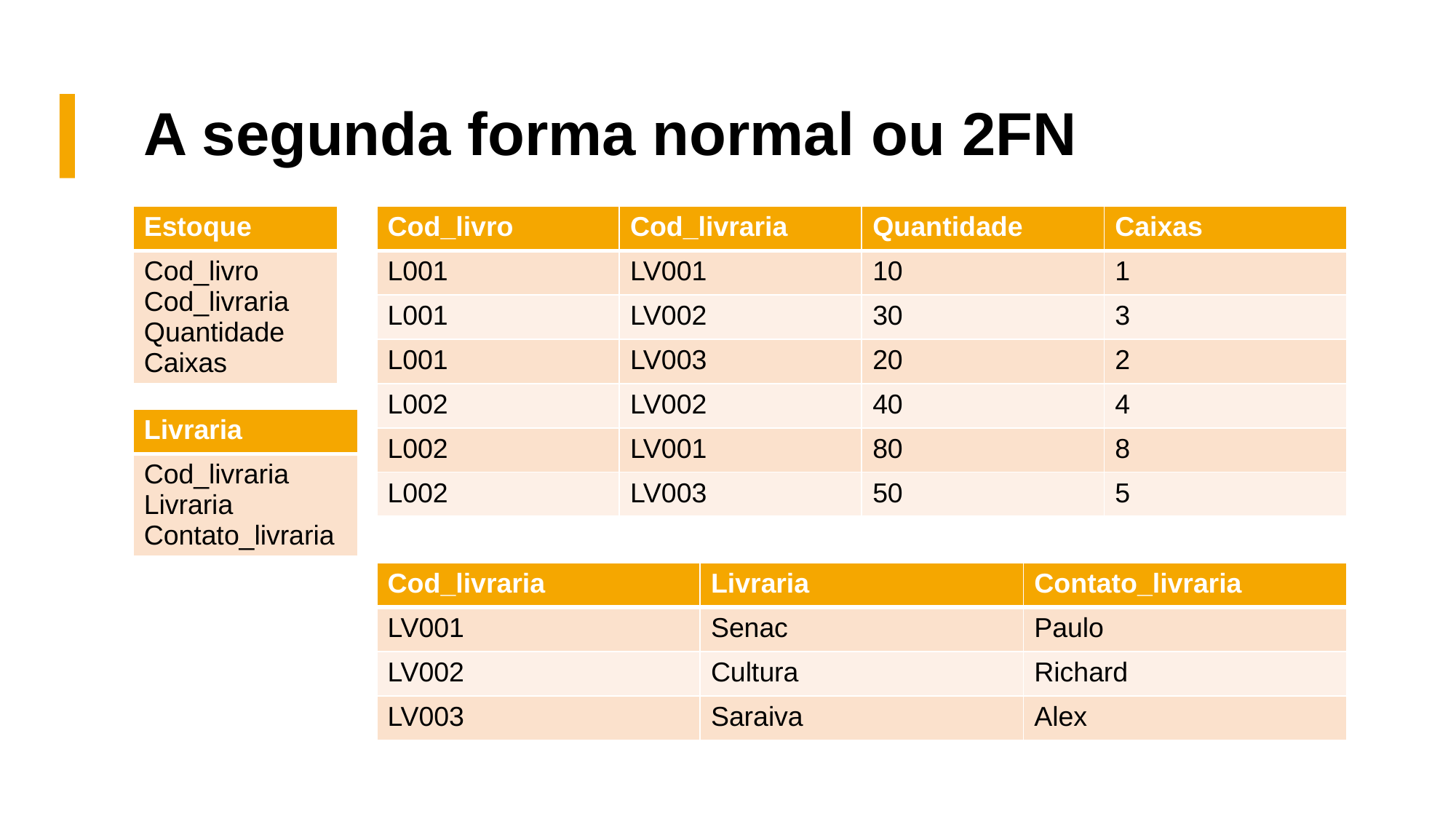

# A segunda forma normal ou 2FN
| Estoque |
| --- |
| Cod\_livro Cod\_livraria Quantidade Caixas |
| Cod\_livro | Cod\_livraria | Quantidade | Caixas |
| --- | --- | --- | --- |
| L001 | LV001 | 10 | 1 |
| L001 | LV002 | 30 | 3 |
| L001 | LV003 | 20 | 2 |
| L002 | LV002 | 40 | 4 |
| L002 | LV001 | 80 | 8 |
| L002 | LV003 | 50 | 5 |
| Livraria |
| --- |
| Cod\_livraria Livraria Contato\_livraria |
| Cod\_livraria | Livraria | Contato\_livraria |
| --- | --- | --- |
| LV001 | Senac | Paulo |
| LV002 | Cultura | Richard |
| LV003 | Saraiva | Alex |